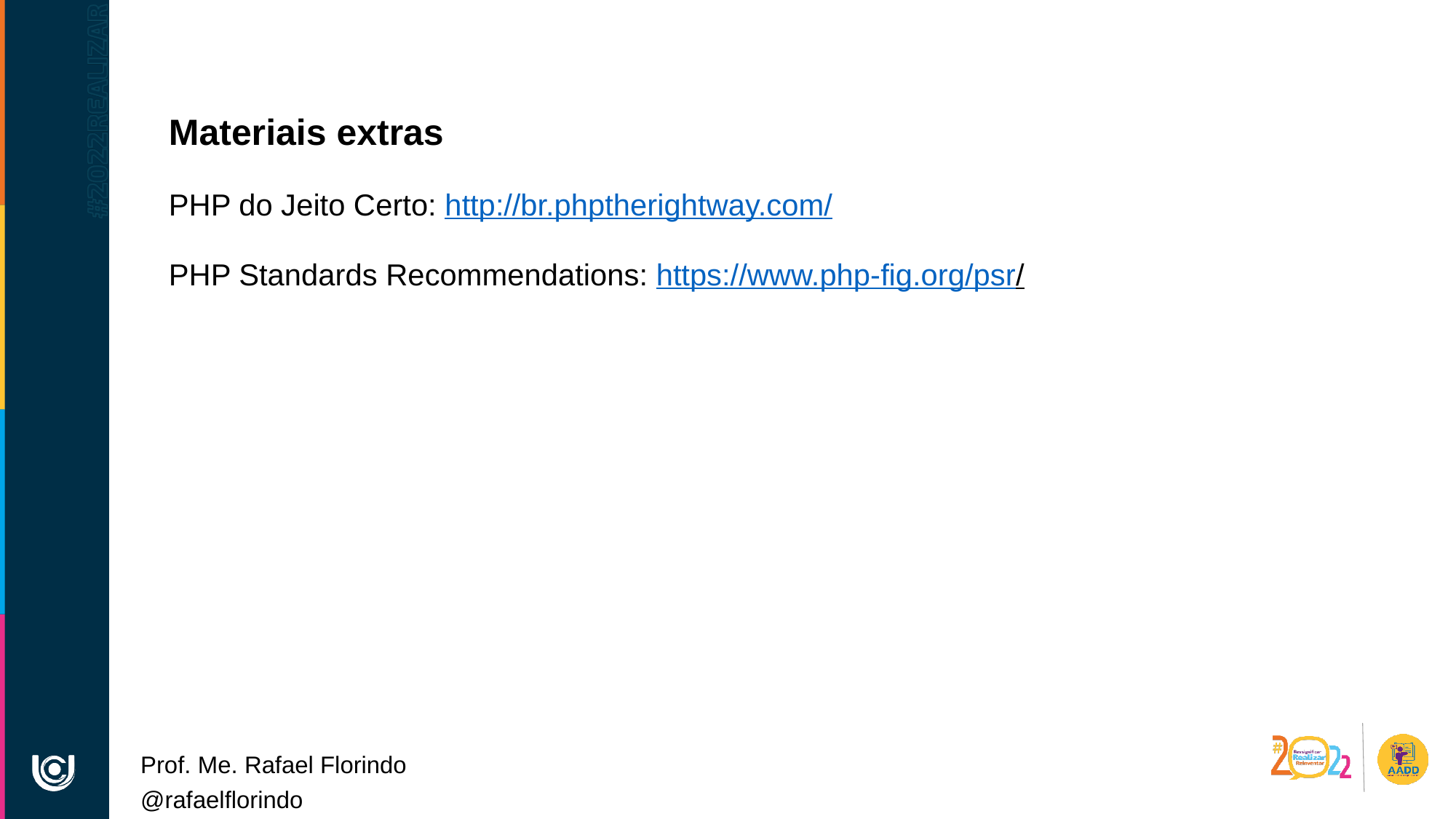

Materiais extras
PHP do Jeito Certo: http://br.phptherightway.com/
PHP Standards Recommendations: https://www.php-fig.org/psr/

Prof. Me. Rafael Florindo
@rafaelflorindo